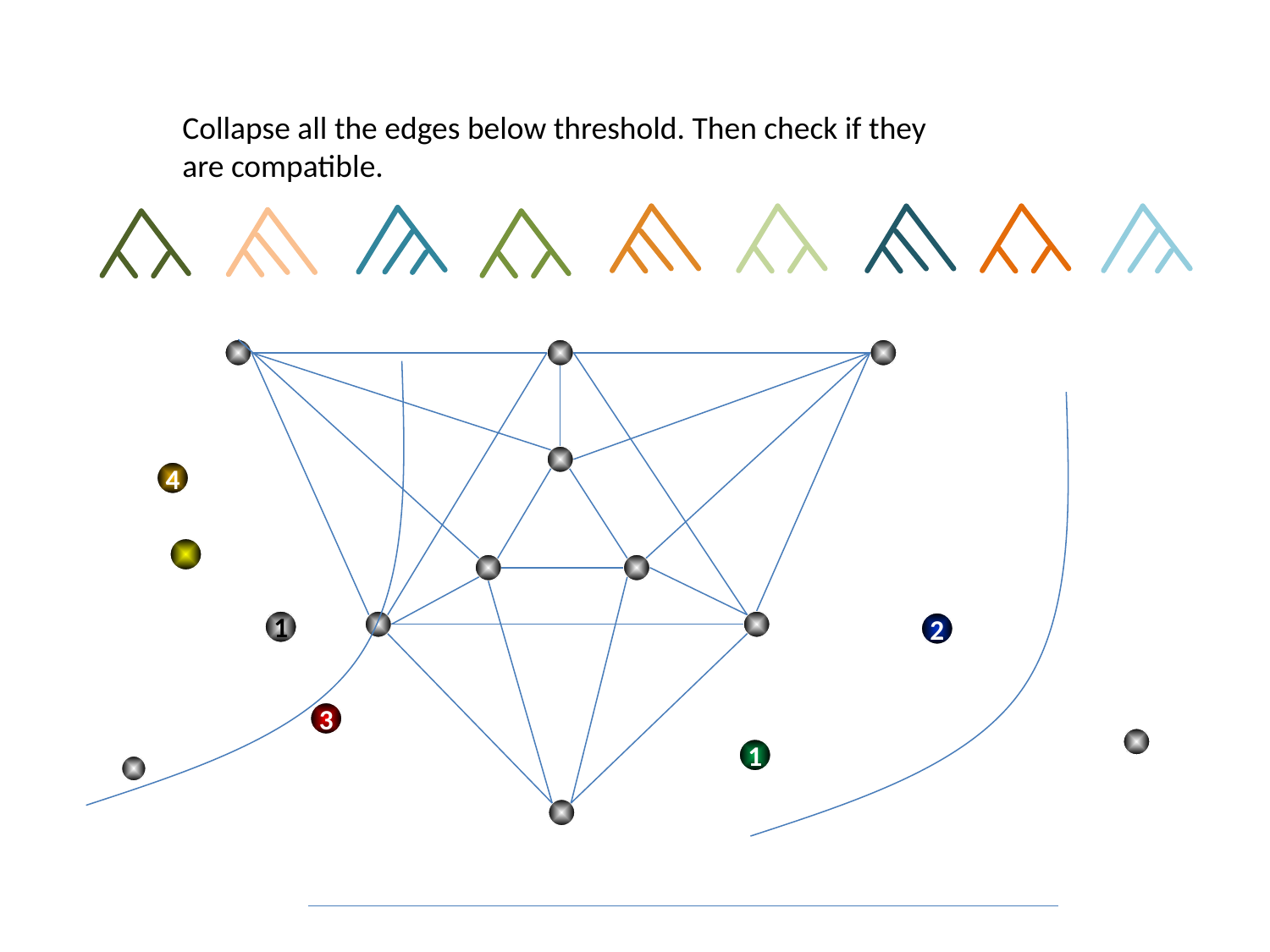

Collapse all the edges below threshold. Then check if they are compatible.

4

1

2
3

1